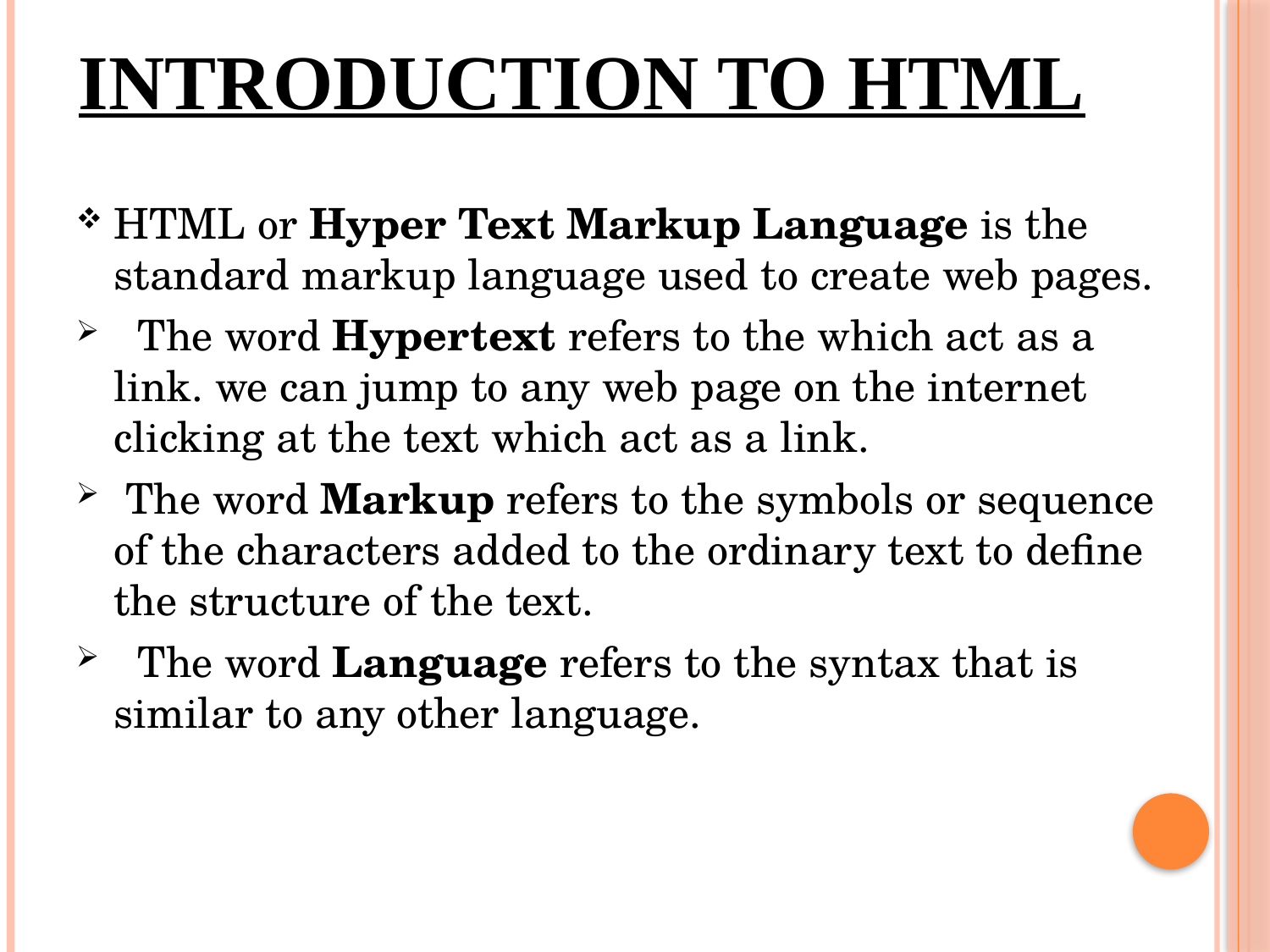

# INTRODUCTION TO HTML
HTML or Hyper Text Markup Language is the standard markup language used to create web pages.
  The word Hypertext refers to the which act as a link. we can jump to any web page on the internet clicking at the text which act as a link.
 The word Markup refers to the symbols or sequence of the characters added to the ordinary text to define the structure of the text.
  The word Language refers to the syntax that is similar to any other language.